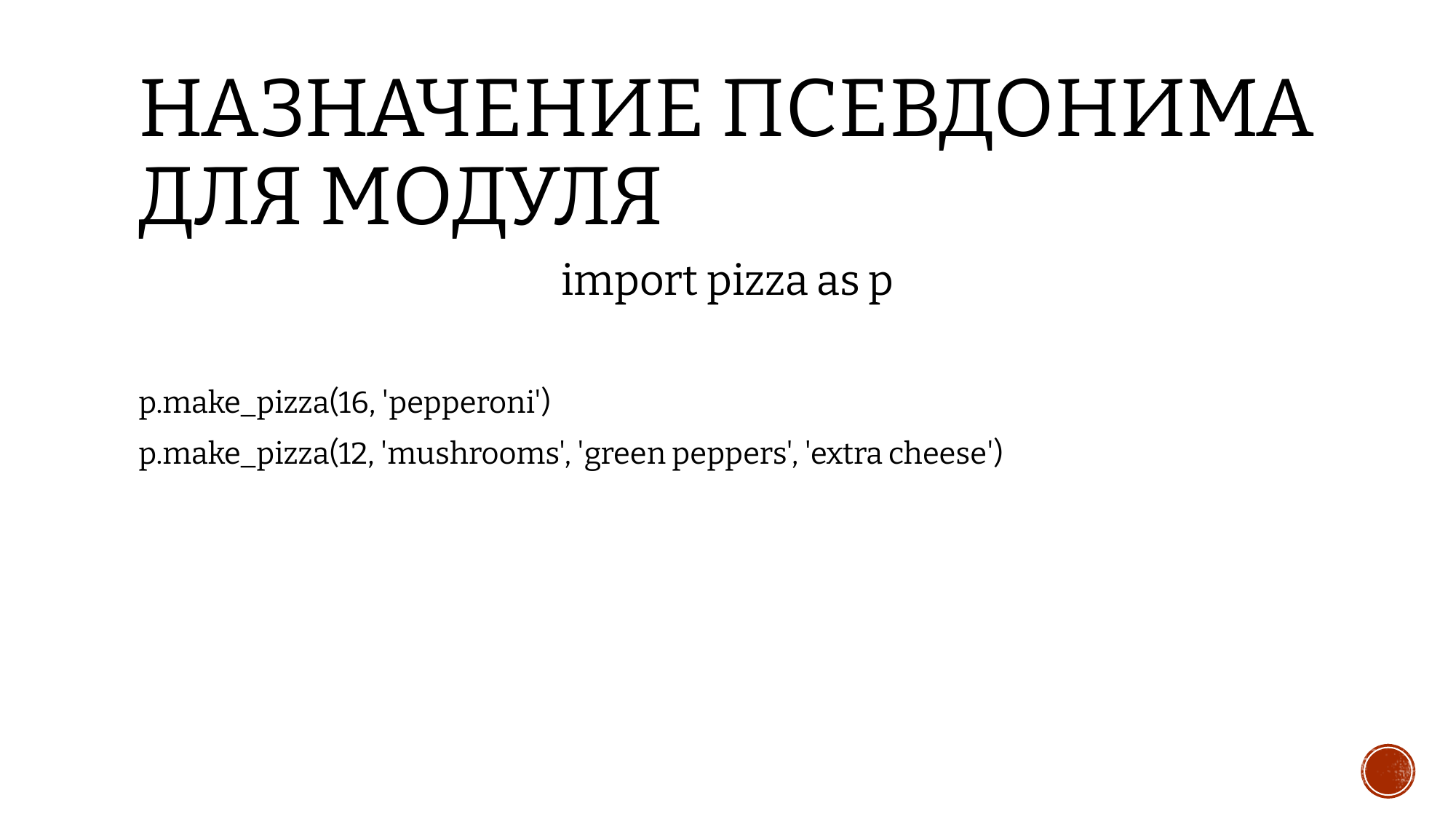

# Назначение псевдонима для модуля
import pizza as p

p.make_pizza(16, 'pepperoni')
p.make_pizza(12, 'mushrooms', 'green peppers', 'extra cheese')